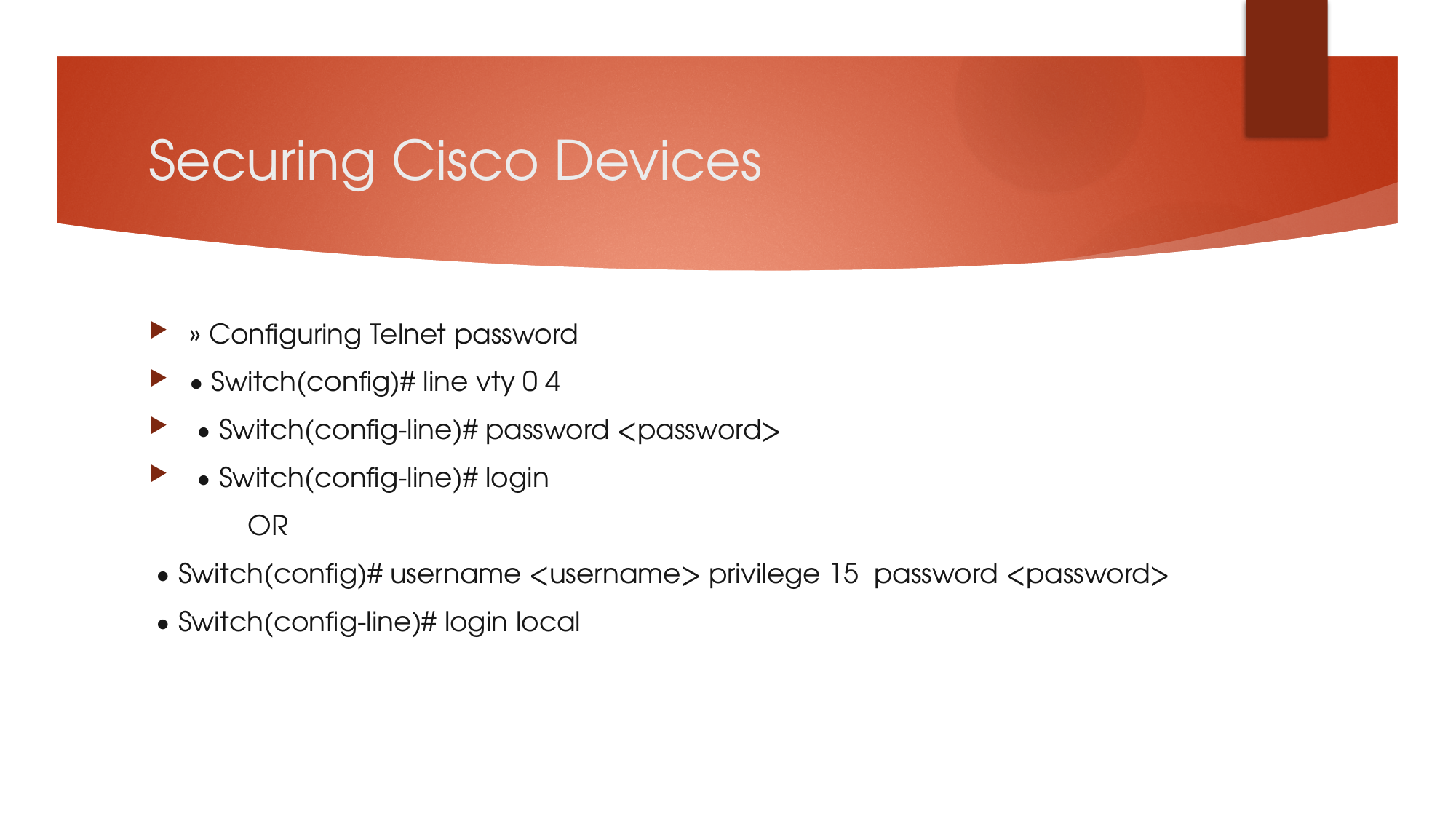

# Securing Cisco Devices
» Configuring Telnet password
• Switch(config)# line vty 0 4
 • Switch(config-line)# password <password>
 • Switch(config-line)# login
             OR
 • Switch(config)# username <username> privilege 15  password <password>
 • Switch(config-line)# login local